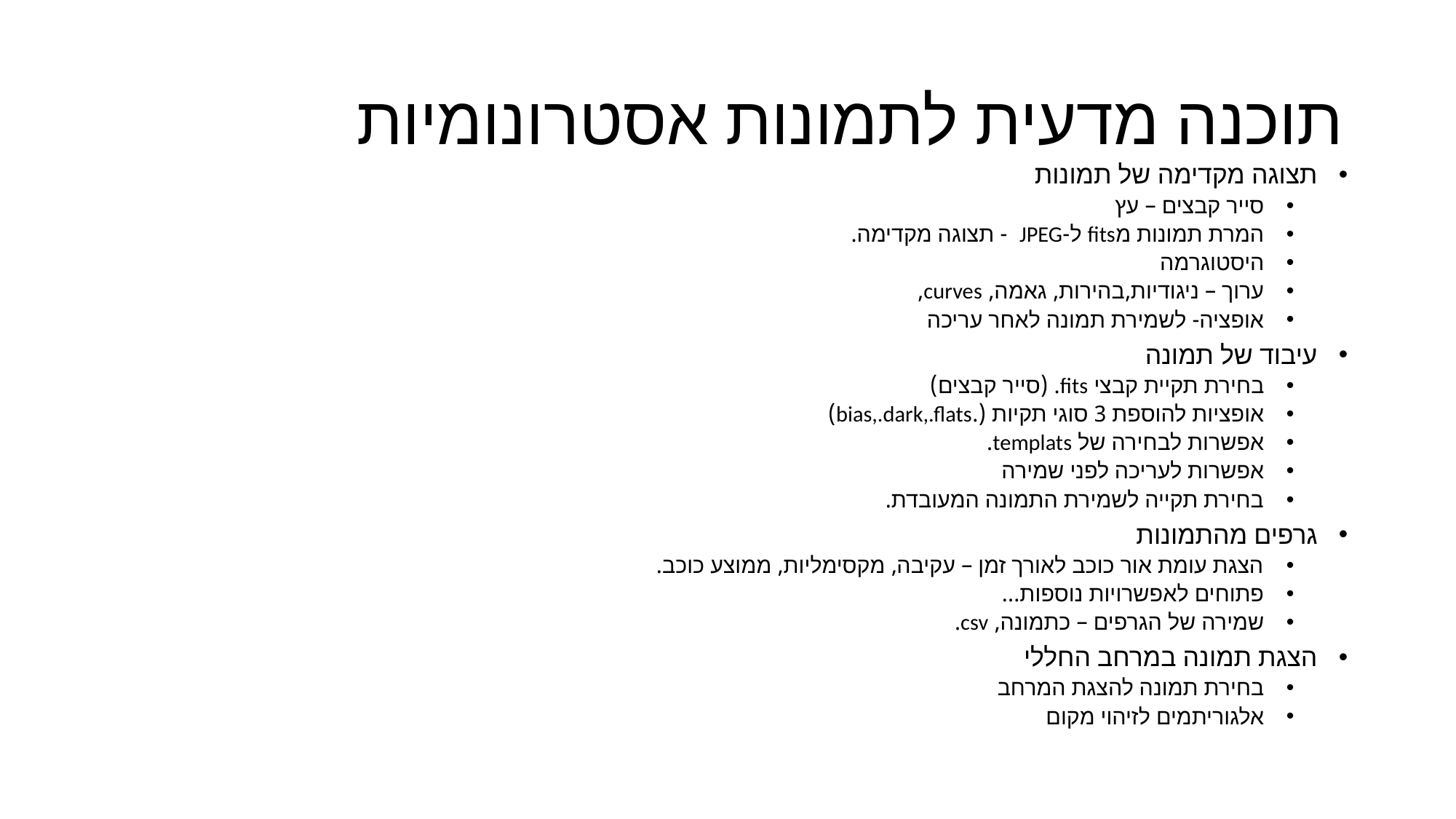

# תוכנה מדעית לתמונות אסטרונומיות
תצוגה מקדימה של תמונות
סייר קבצים – עץ
המרת תמונות מfits ל-JPEG  - תצוגה מקדימה.
היסטוגרמה
ערוך – ניגודיות,בהירות, גאמה, curves,
אופציה- לשמירת תמונה לאחר עריכה
עיבוד של תמונה
בחירת תקיית קבצי fits. (סייר קבצים)
אופציות להוספת 3 סוגי תקיות (.bias,.dark,.flats)
אפשרות לבחירה של templats.
אפשרות לעריכה לפני שמירה
בחירת תקייה לשמירת התמונה המעובדת.
גרפים מהתמונות
הצגת עומת אור כוכב לאורך זמן – עקיבה, מקסימליות, ממוצע כוכב.
פתוחים לאפשרויות נוספות...
שמירה של הגרפים – כתמונה, csv.
הצגת תמונה במרחב החללי
בחירת תמונה להצגת המרחב
אלגוריתמים לזיהוי מקום